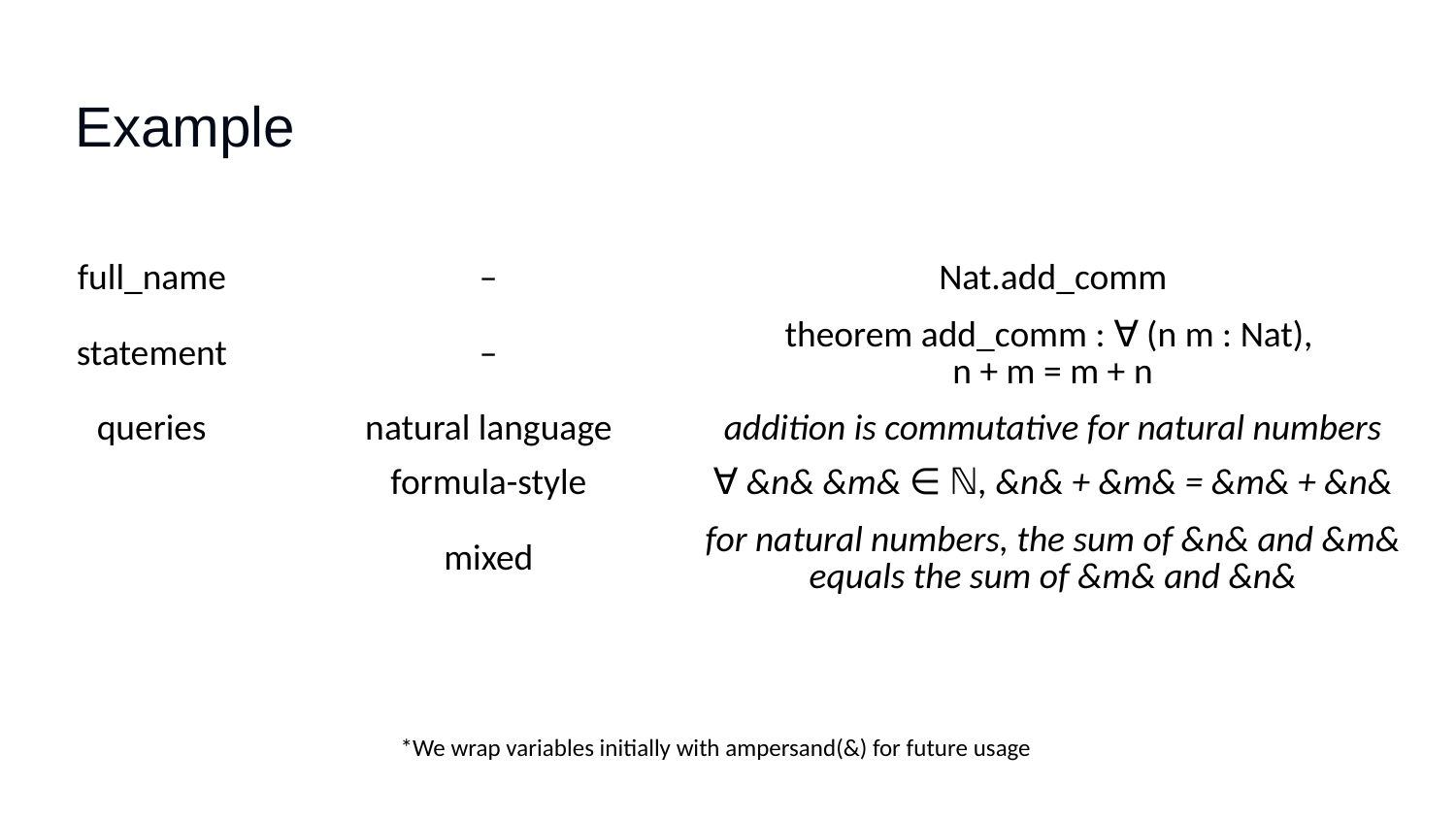

Example
| full\_name | – | Nat.add\_comm |
| --- | --- | --- |
| statement | – | theorem add\_comm : ∀ (n m : Nat), n + m = m + n |
| queries | natural language | addition is commutative for natural numbers |
|  | formula-style | ∀ &n& &m& ∈ ℕ, &n& + &m& = &m& + &n& |
|  | mixed | for natural numbers, the sum of &n& and &m& equals the sum of &m& and &n& |
*We wrap variables initially with ampersand(&) for future usage